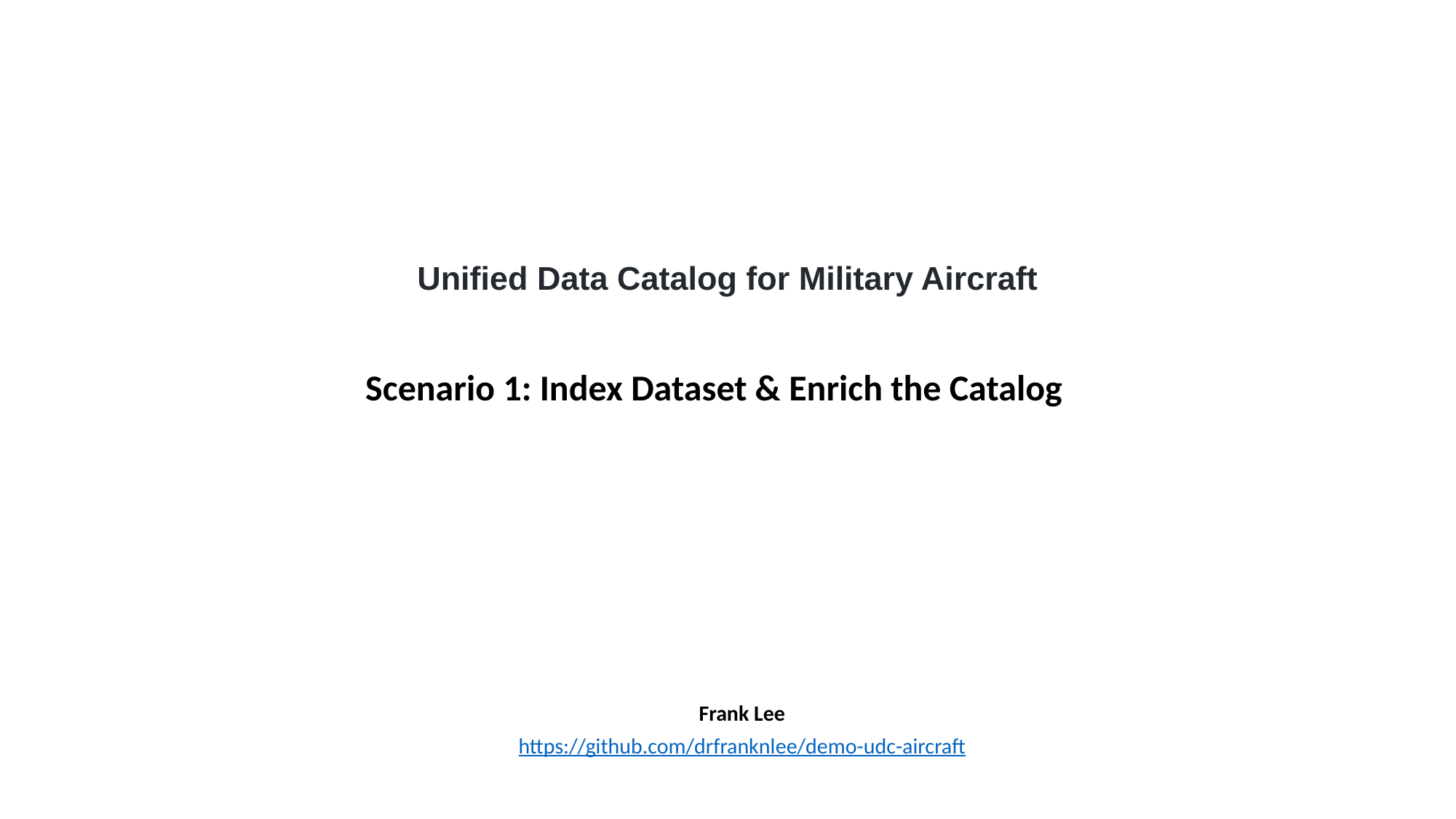

# Unified Data Catalog for Military Aircraft
Scenario 1: Index Dataset & Enrich the Catalog
Frank Lee
https://github.com/drfranknlee/demo-udc-aircraft